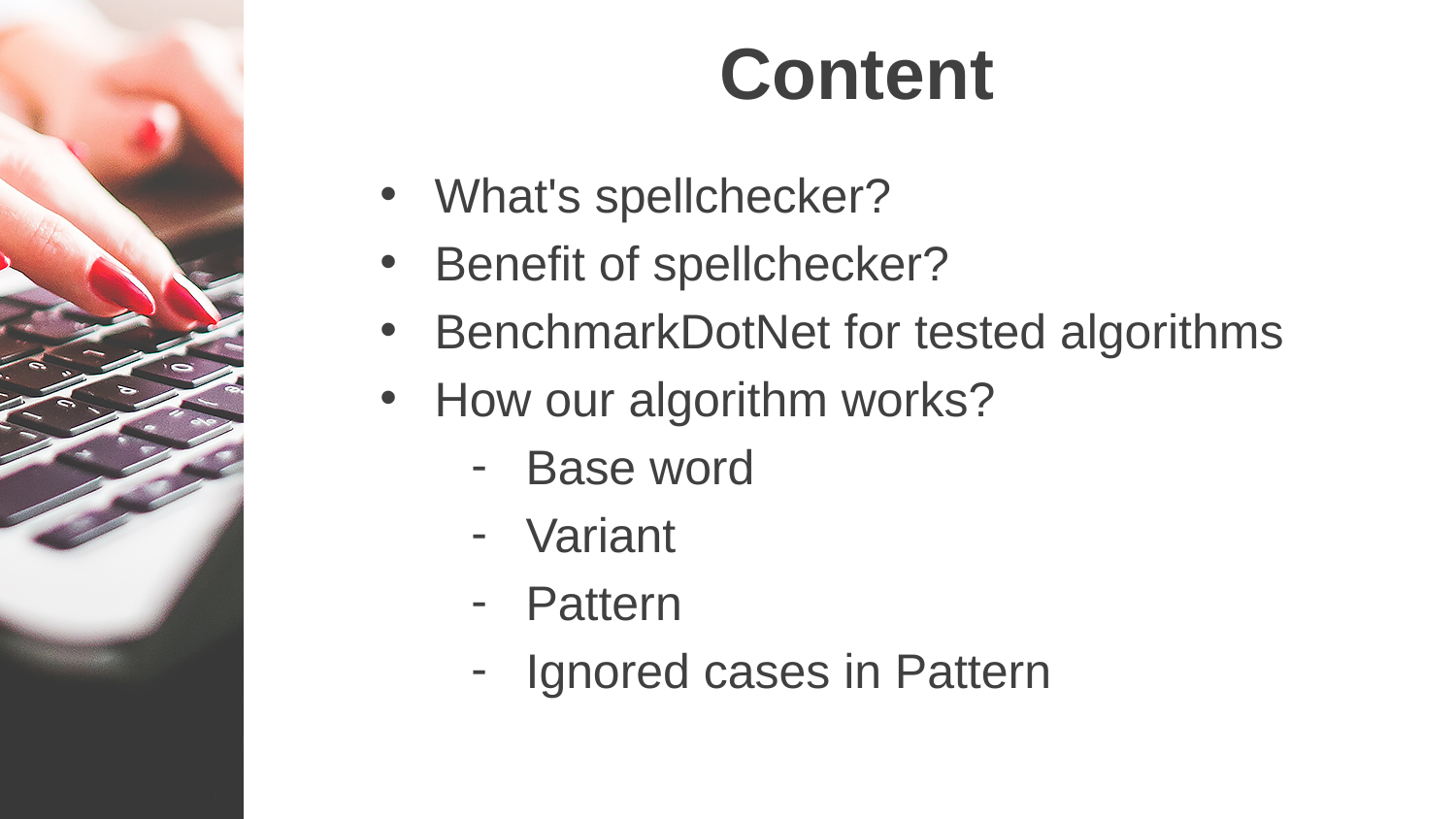

# Content
What's spellchecker?
Benefit of spellchecker?
BenchmarkDotNet for tested algorithms
How our algorithm works?
Base word
Variant
Pattern
Ignored cases in Pattern